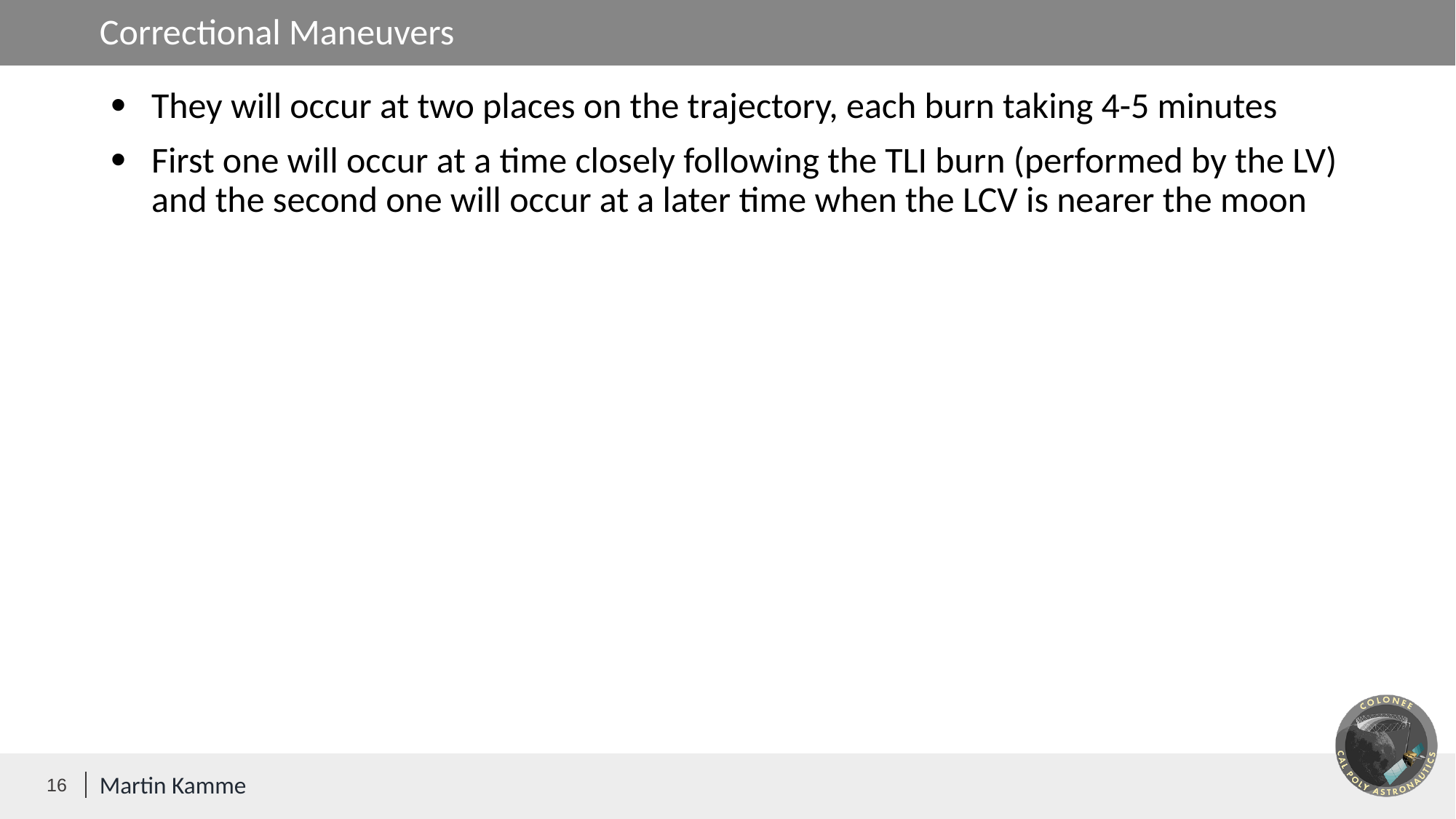

Correctional Maneuvers
They will occur at two places on the trajectory, each burn taking 4-5 minutes
First one will occur at a time closely following the TLI burn (performed by the LV) and the second one will occur at a later time when the LCV is nearer the moon
16
Martin Kamme